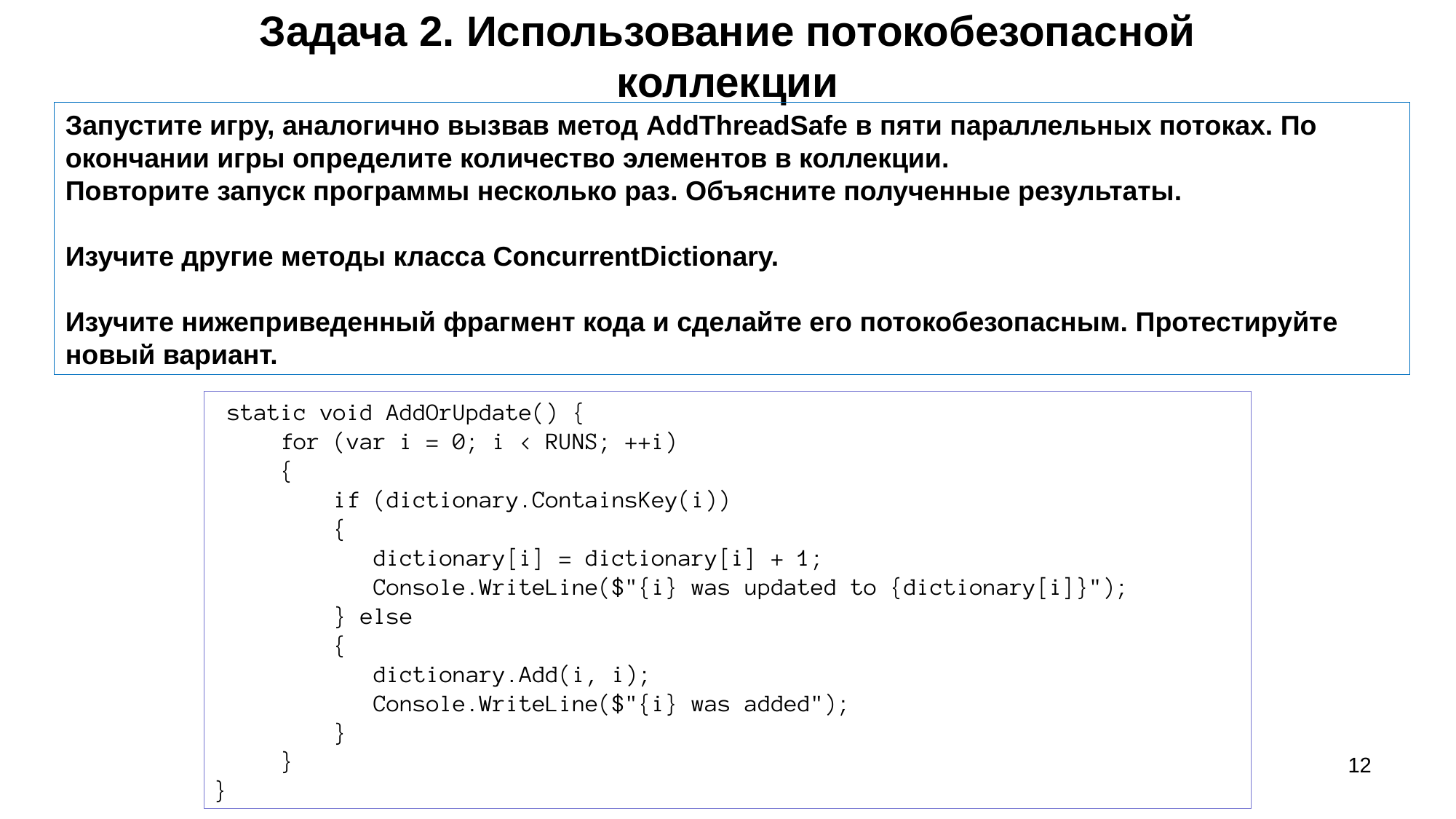

# Задача 2. Использование потокобезопасной коллекции
Запустите игру, аналогично вызвав метод AddThreadSafe в пяти параллельных потоках. По окончании игры определите количество элементов в коллекции.
Повторите запуск программы несколько раз. Объясните полученные результаты.

Изучите другие методы класса ConcurrentDictionary.

Изучите нижеприведенный фрагмент кода и сделайте его потокобезопасным. Протестируйте новый вариант.
 static void AddOrUpdate() {
     for (var i = 0; i < RUNS; ++i)
     {
         if (dictionary.ContainsKey(i))
         {
            dictionary[i] = dictionary[i] + 1;
            Console.WriteLine($"{i} was updated to {dictionary[i]}");
         } else
         {
            dictionary.Add(i, i);
            Console.WriteLine($"{i} was added");
         }
     }
}
12